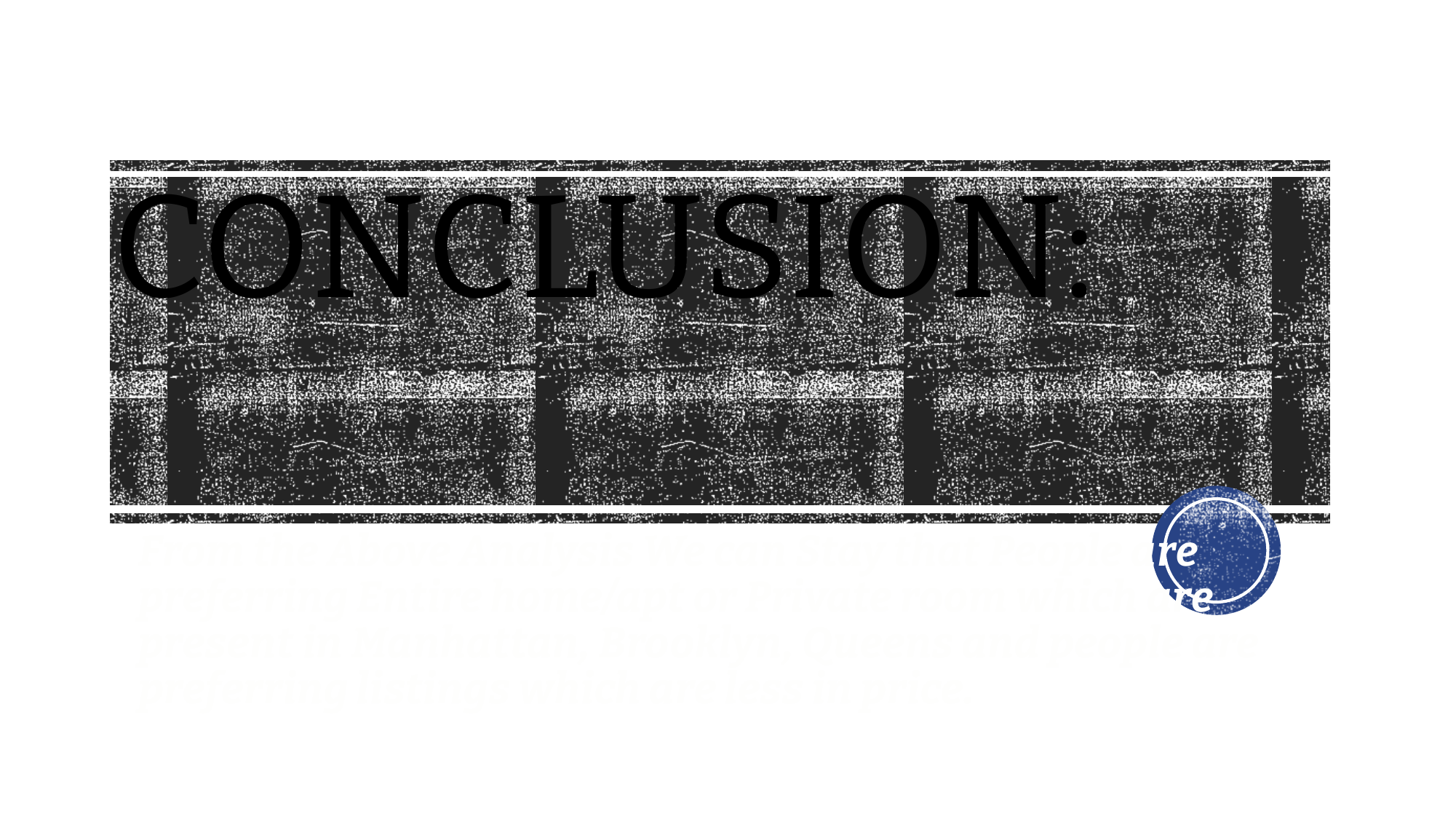

# Conclusion:
From the Above Analysis We can Stay that People are preferring Entire home/apt or Private room which are present in Manhattan, Brooklyn, Queens and people are preferring listings which are less in price.